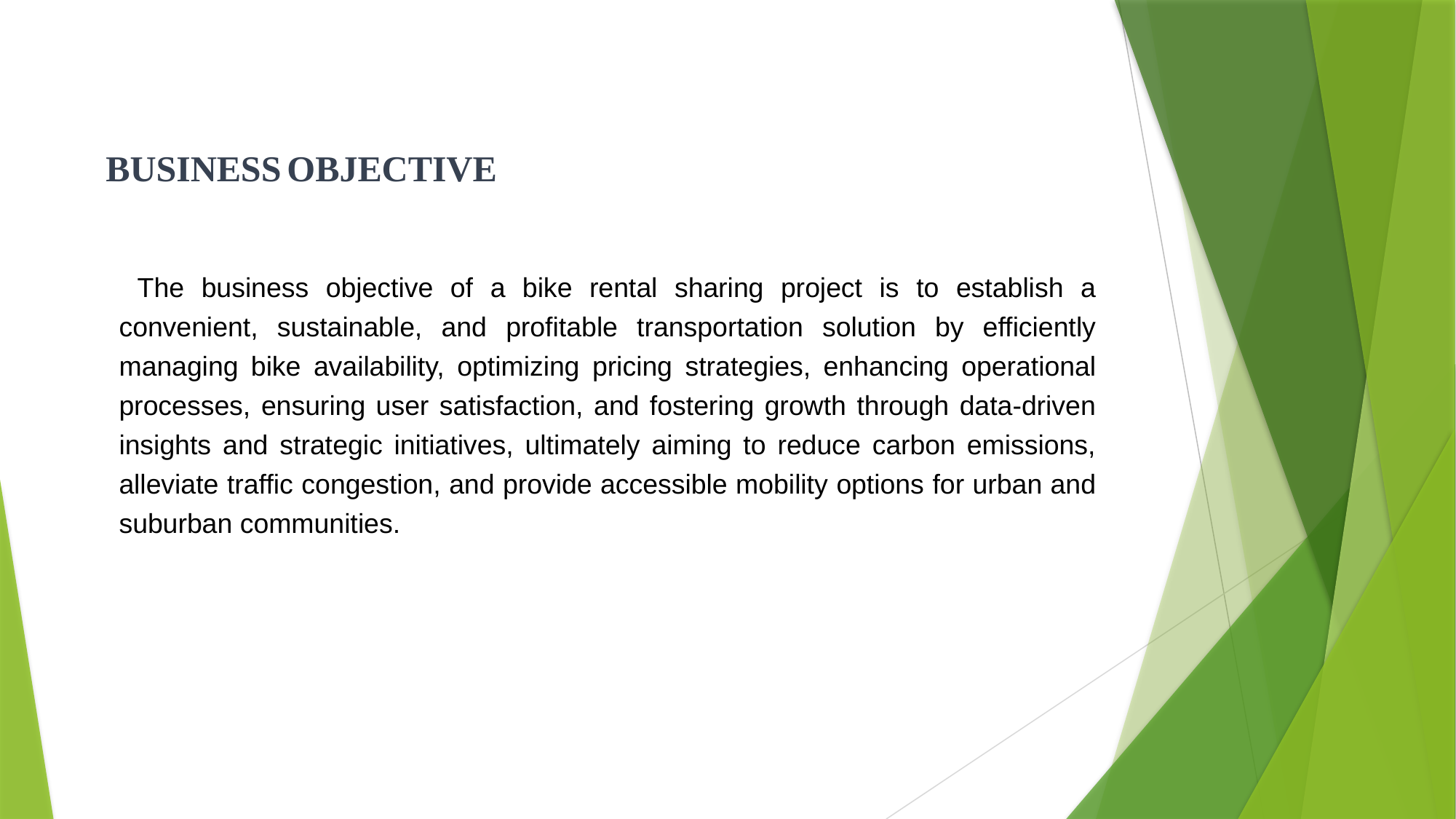

# BUSINESS OBJECTIVE
  The business objective of a bike rental sharing project is to establish a convenient, sustainable, and profitable transportation solution by efficiently managing bike availability, optimizing pricing strategies, enhancing operational processes, ensuring user satisfaction, and fostering growth through data-driven insights and strategic initiatives, ultimately aiming to reduce carbon emissions, alleviate traffic congestion, and provide accessible mobility options for urban and suburban communities.